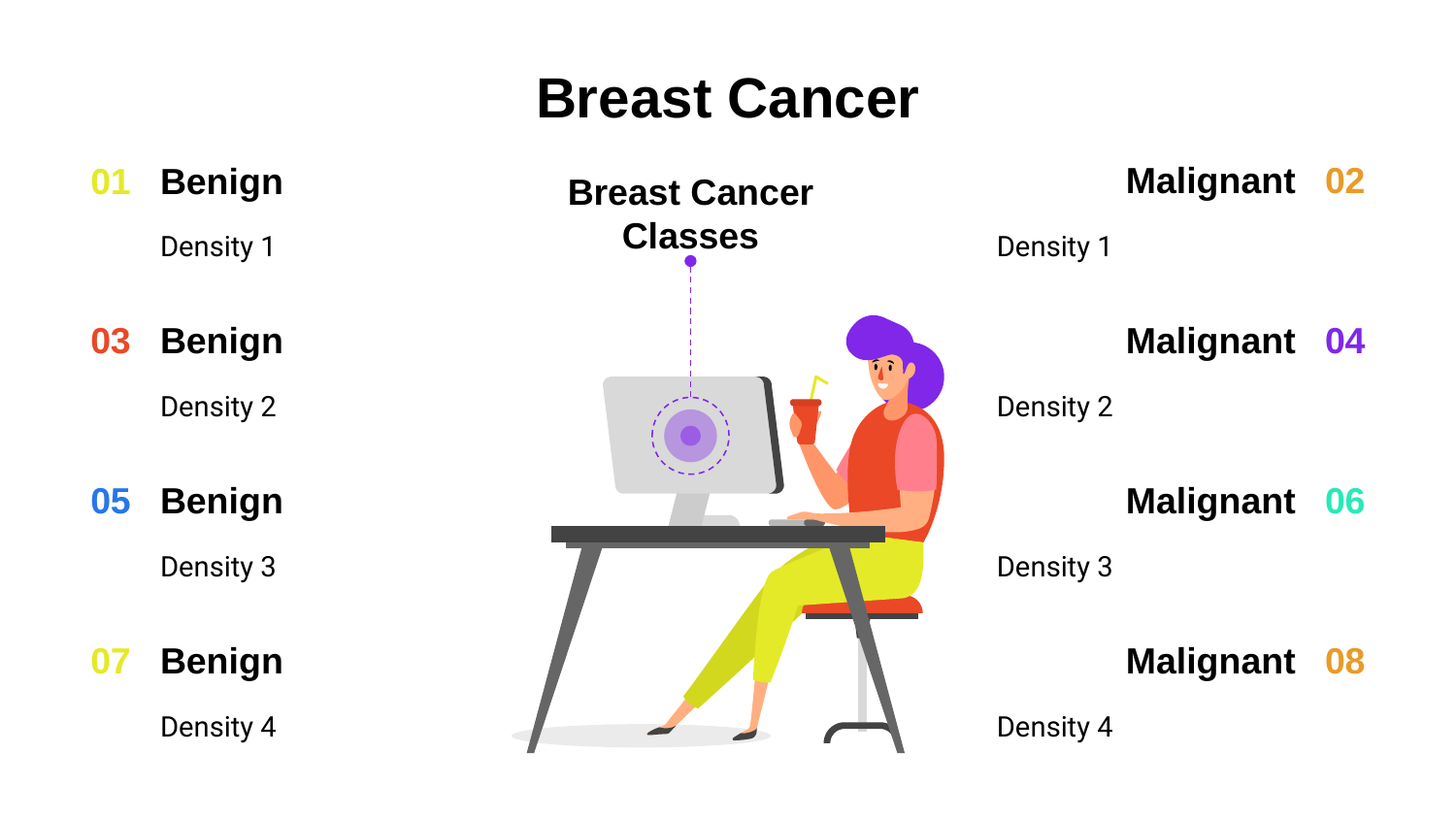

# Breast Cancer
Malignant
Density 1
02
01
Benign
Density 1
Breast Cancer Classes
03
Benign
Density 2
Malignant
Density 2
04

05
Benign
Density 3
Malignant
Density 3
06
07
Benign
Density 4
Malignant
Density 4
08